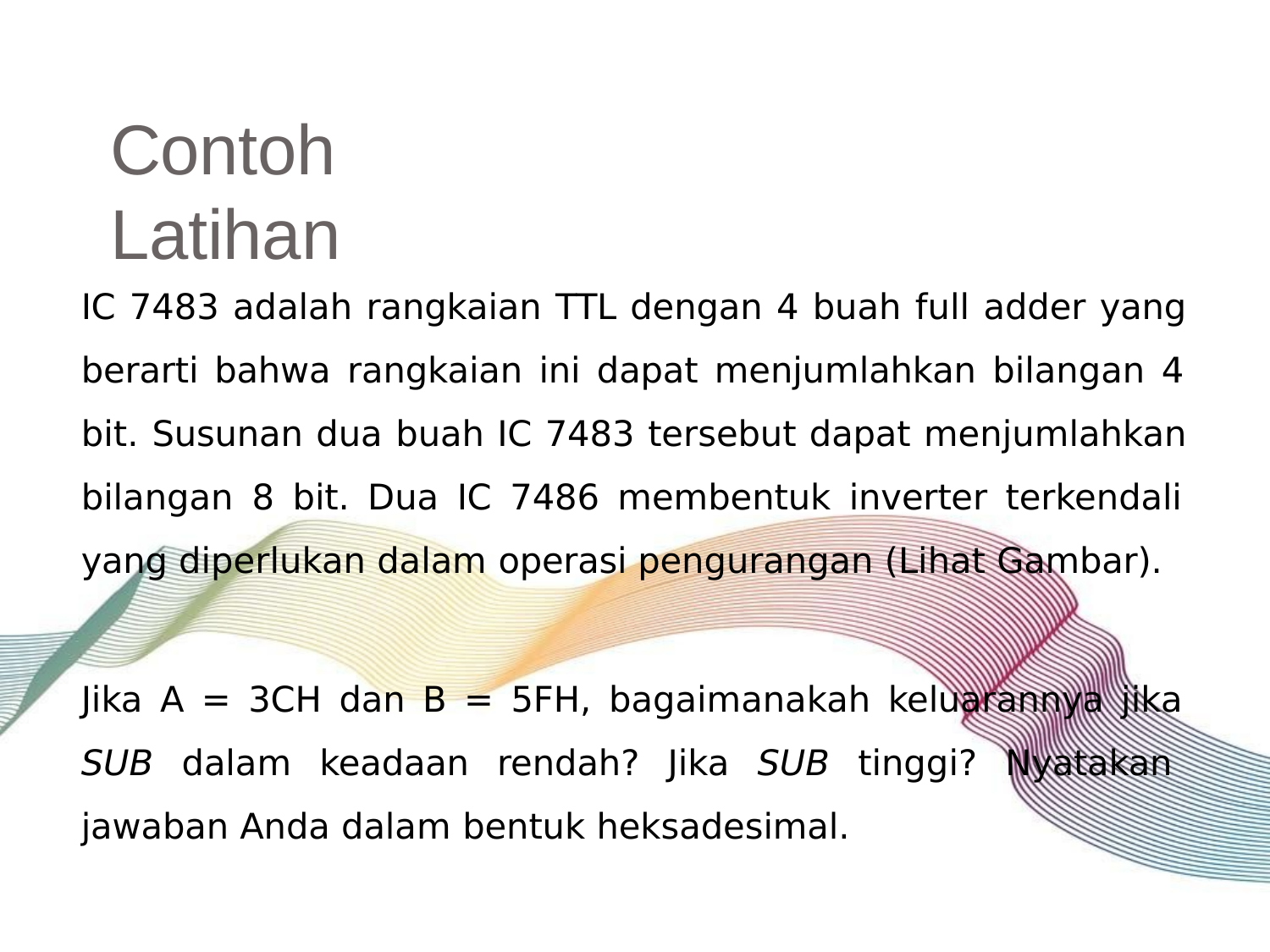

# Contoh Latihan
IC 7483 adalah rangkaian TTL dengan 4 buah full adder yang  berarti bahwa rangkaian ini dapat menjumlahkan bilangan 4  bit. Susunan dua buah IC 7483 tersebut dapat menjumlahkan  bilangan 8 bit. Dua IC 7486 membentuk inverter terkendali  yang diperlukan dalam operasi pengurangan (Lihat Gambar).

Jika A = 3CH dan B = 5FH, bagaimanakah keluarannya jika  SUB dalam keadaan rendah? Jika SUB tinggi? Nyatakan  jawaban Anda dalam bentuk heksadesimal.